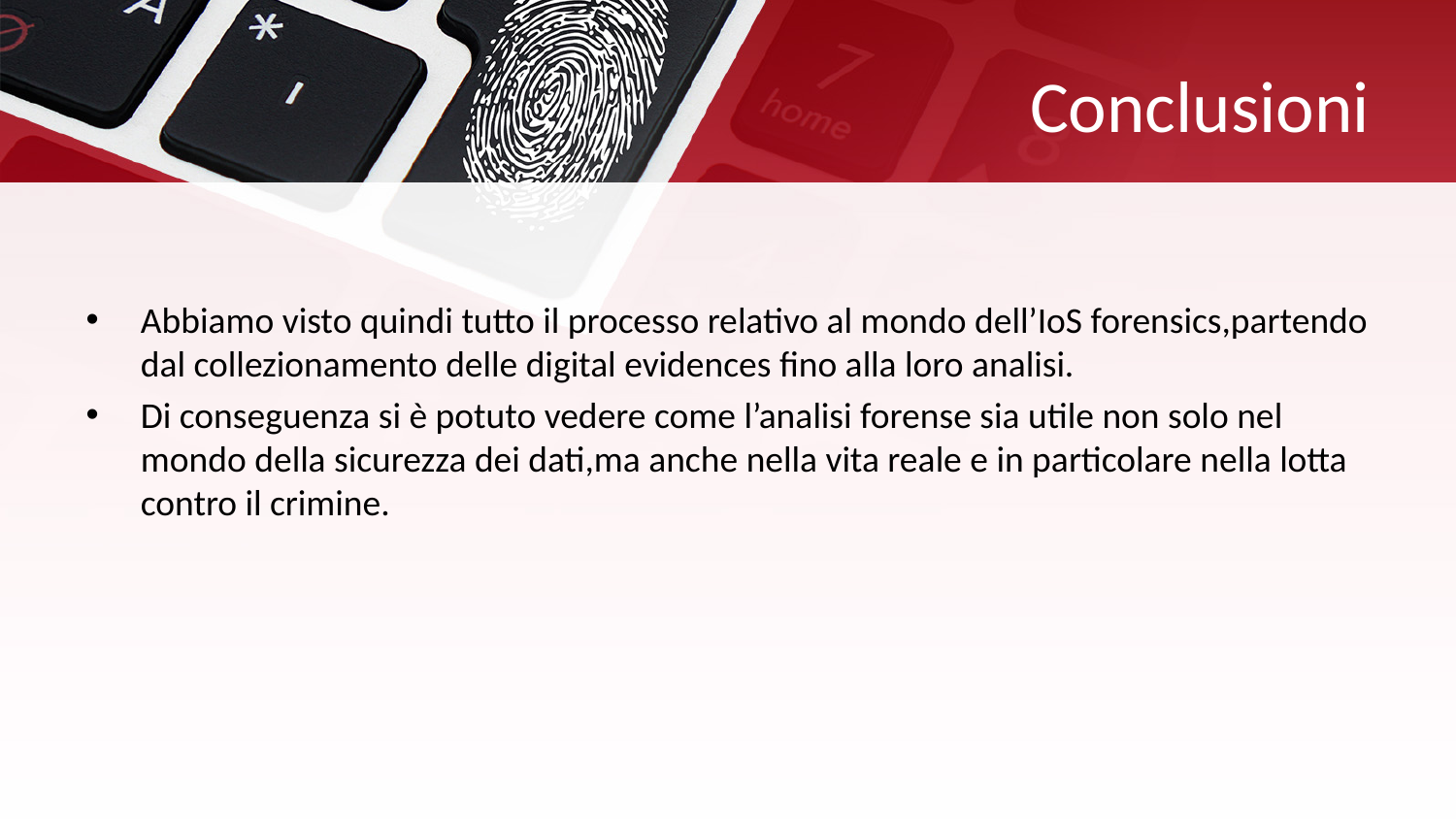

# Conclusioni

Abbiamo visto quindi tutto il processo relativo al mondo dell’IoS forensics,partendo dal collezionamento delle digital evidences fino alla loro analisi.
Di conseguenza si è potuto vedere come l’analisi forense sia utile non solo nel mondo della sicurezza dei dati,ma anche nella vita reale e in particolare nella lotta contro il crimine.